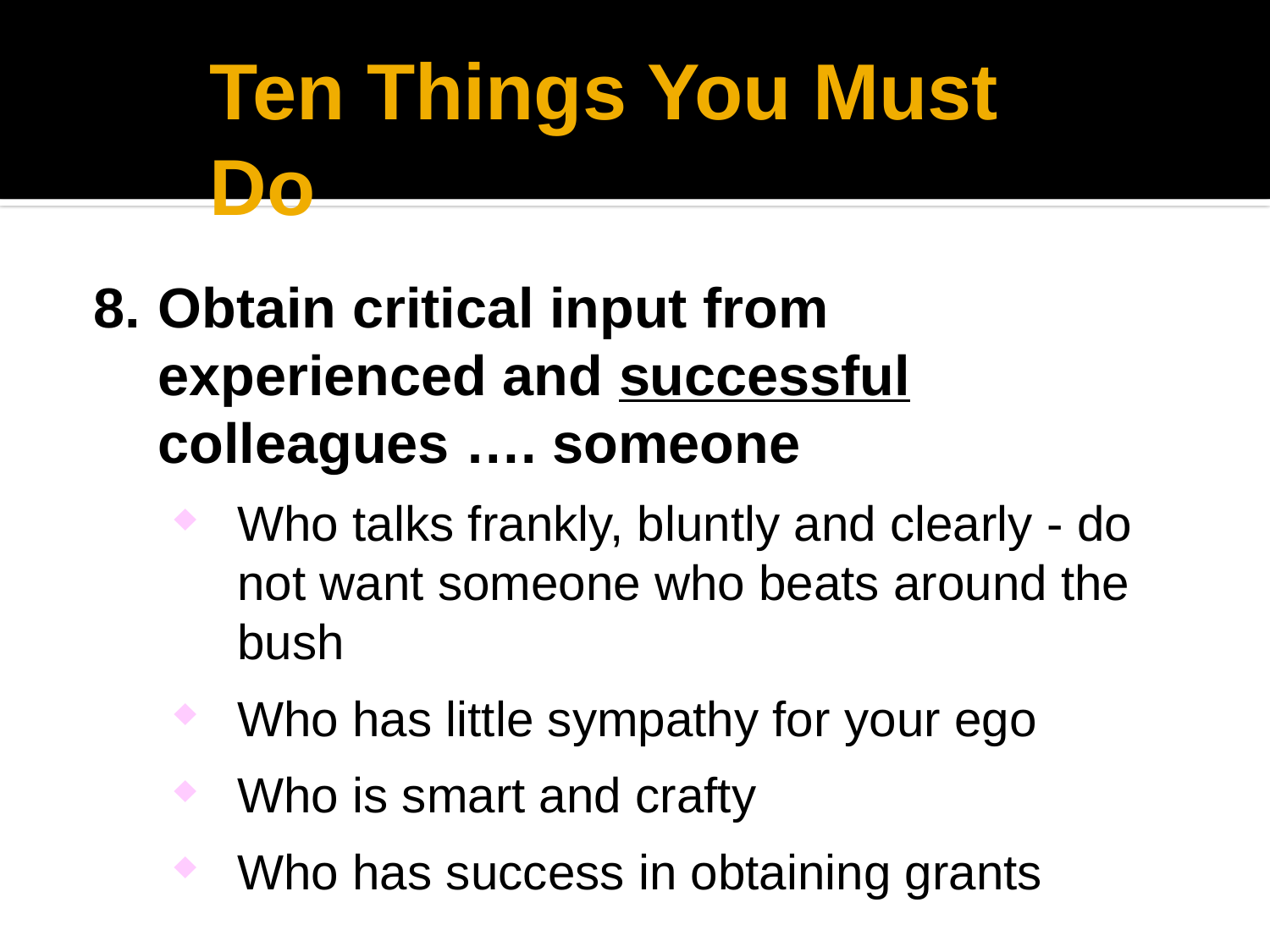

# Ten Things You Must Do
8.	Obtain critical input from experienced and successful colleagues …. someone
Who talks frankly, bluntly and clearly - do not want someone who beats around the bush
Who has little sympathy for your ego
Who is smart and crafty
Who has success in obtaining grants